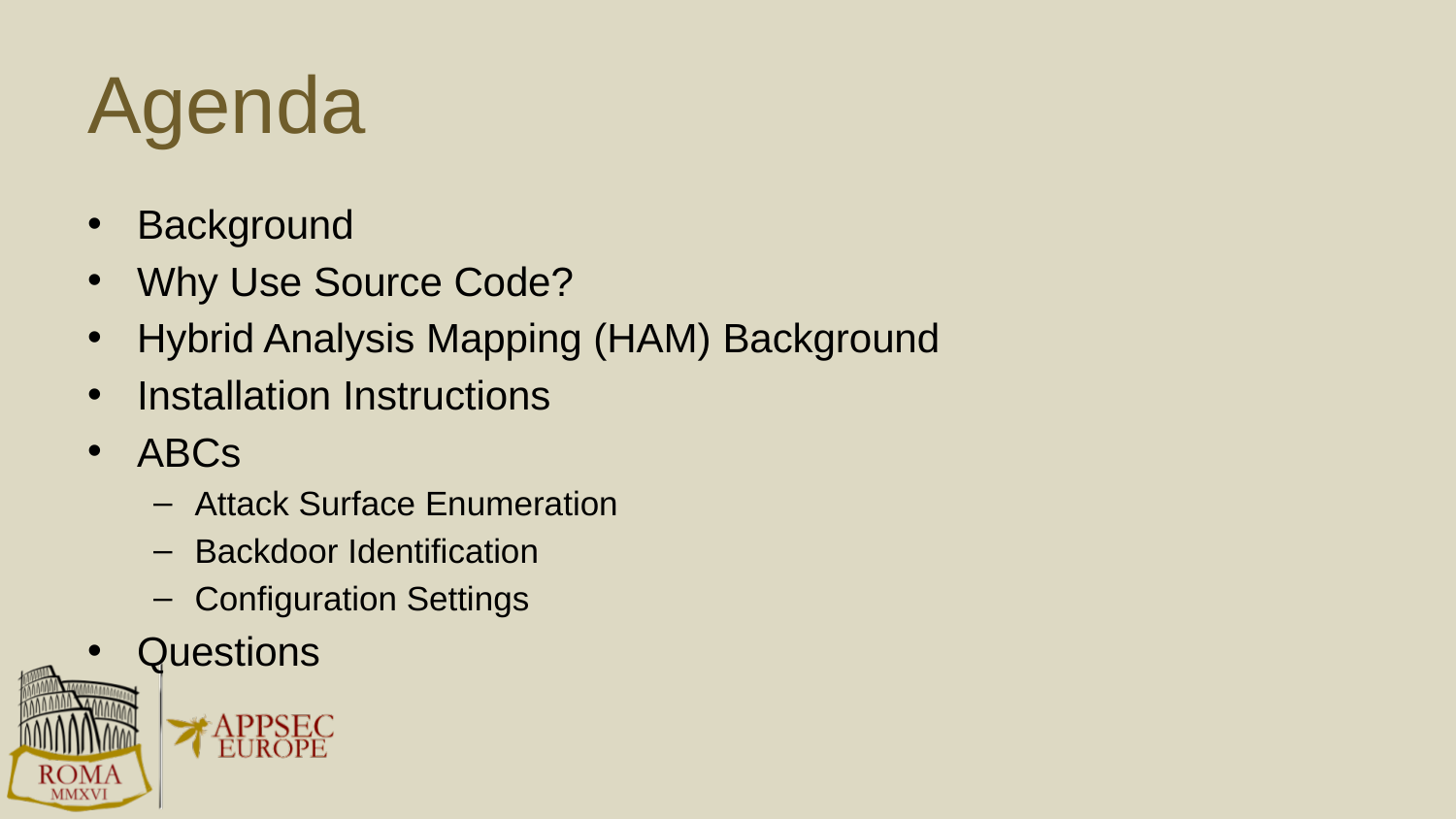

# Agenda
Background
Why Use Source Code?
Hybrid Analysis Mapping (HAM) Background
Installation Instructions
ABCs
Attack Surface Enumeration
Backdoor Identification
Configuration Settings
Questions